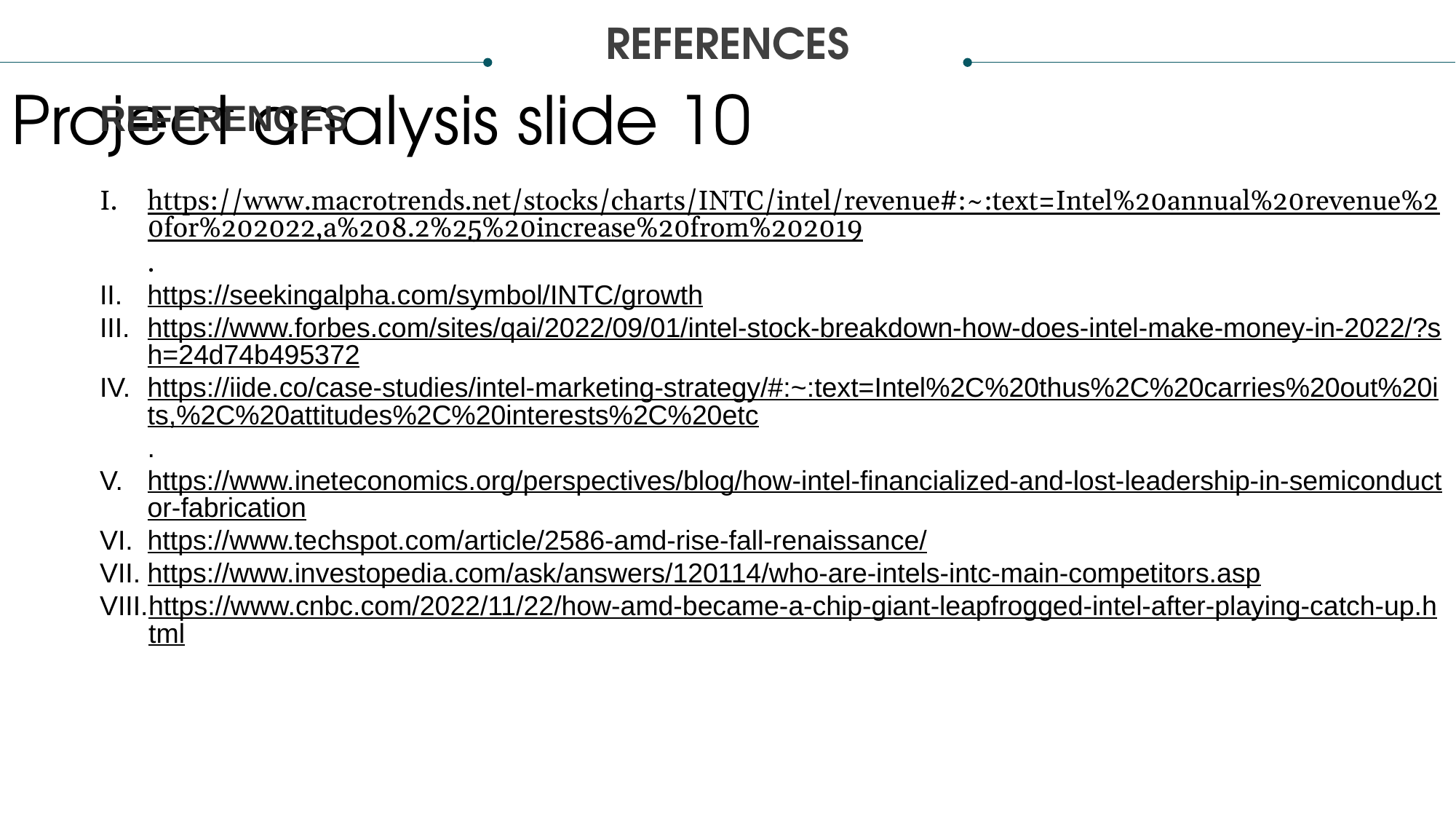

REFERENCES
Project analysis slide 10
REFERENCES

https://www.macrotrends.net/stocks/charts/INTC/intel/revenue#:~:text=Intel%20annual%20revenue%20for%202022,a%208.2%25%20increase%20from%202019.
https://seekingalpha.com/symbol/INTC/growth
https://www.forbes.com/sites/qai/2022/09/01/intel-stock-breakdown-how-does-intel-make-money-in-2022/?sh=24d74b495372
https://iide.co/case-studies/intel-marketing-strategy/#:~:text=Intel%2C%20thus%2C%20carries%20out%20its,%2C%20attitudes%2C%20interests%2C%20etc.
https://www.ineteconomics.org/perspectives/blog/how-intel-financialized-and-lost-leadership-in-semiconductor-fabrication
https://www.techspot.com/article/2586-amd-rise-fall-renaissance/
https://www.investopedia.com/ask/answers/120114/who-are-intels-intc-main-competitors.asp
https://www.cnbc.com/2022/11/22/how-amd-became-a-chip-giant-leapfrogged-intel-after-playing-catch-up.html